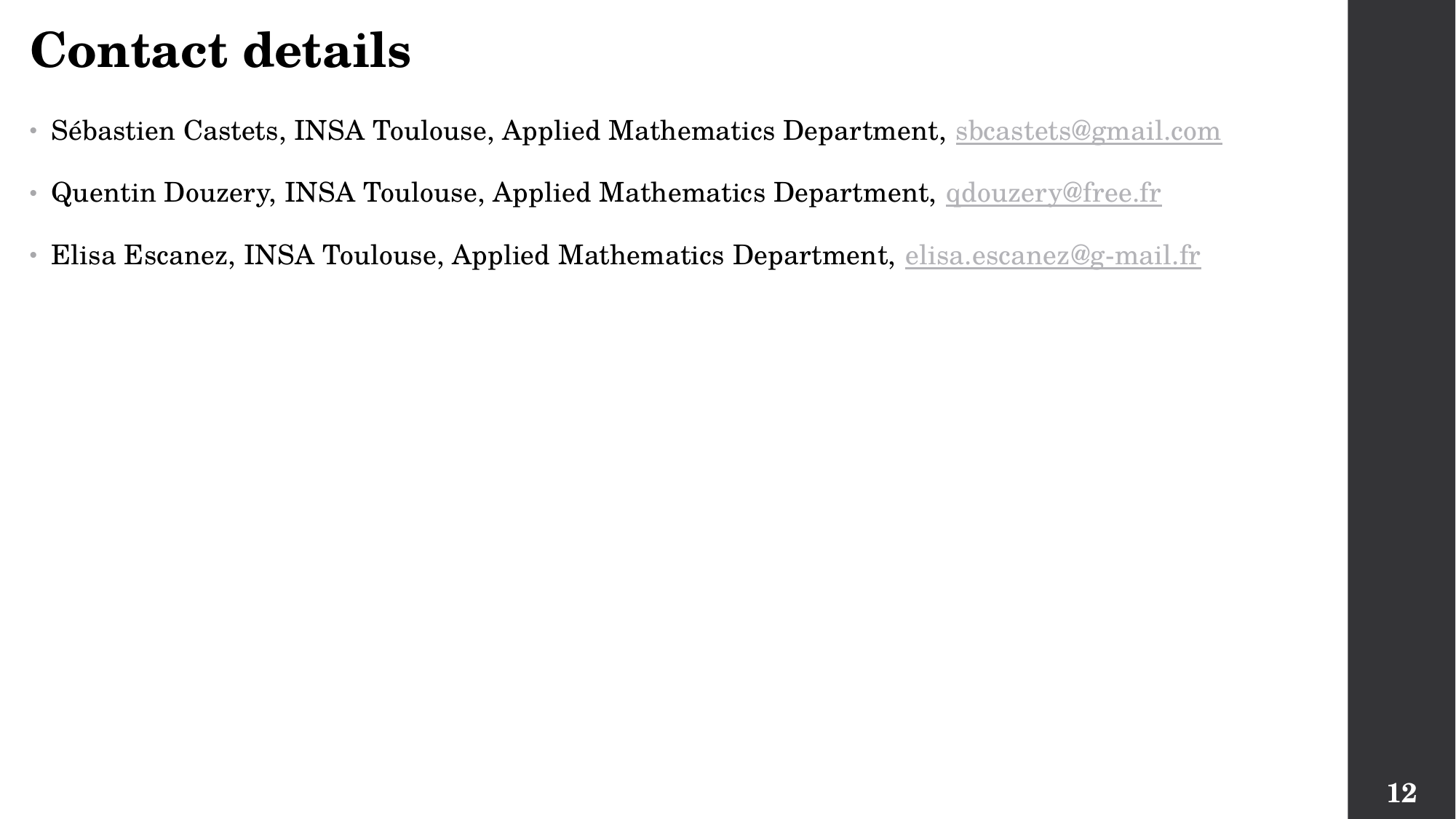

Contact details

Sébastien Castets, INSA Toulouse, Applied Mathematics Department, sbcastets@gmail.com
Quentin Douzery, INSA Toulouse, Applied Mathematics Department, qdouzery@free.fr
Elisa Escanez, INSA Toulouse, Applied Mathematics Department, elisa.escanez@g-mail.fr
12